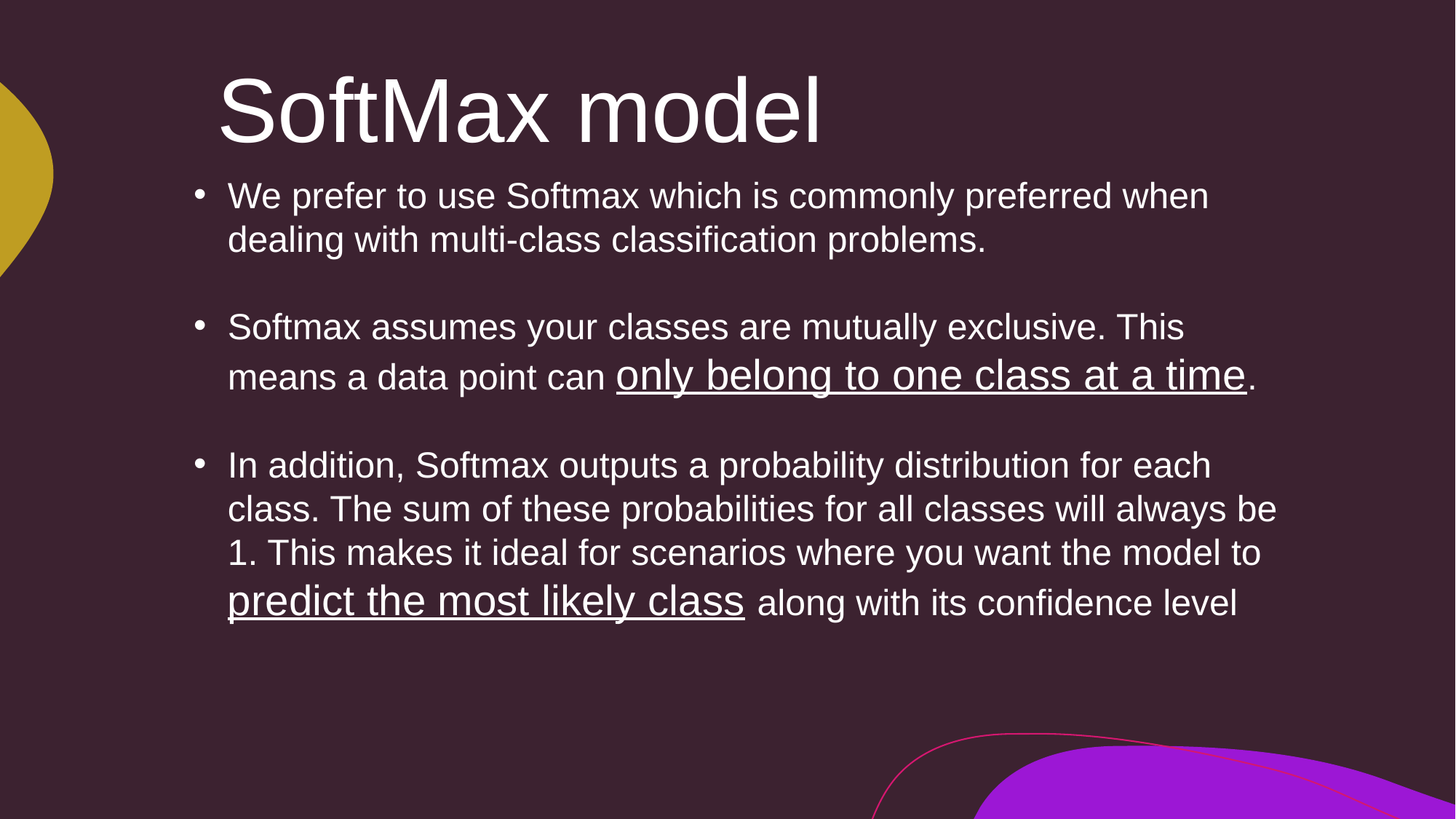

SoftMax model
#
We prefer to use Softmax which is commonly preferred when dealing with multi-class classification problems.

Softmax assumes your classes are mutually exclusive. This means a data point can only belong to one class at a time.

In addition, Softmax outputs a probability distribution for each class. The sum of these probabilities for all classes will always be 1. This makes it ideal for scenarios where you want the model to predict the most likely class along with its confidence level